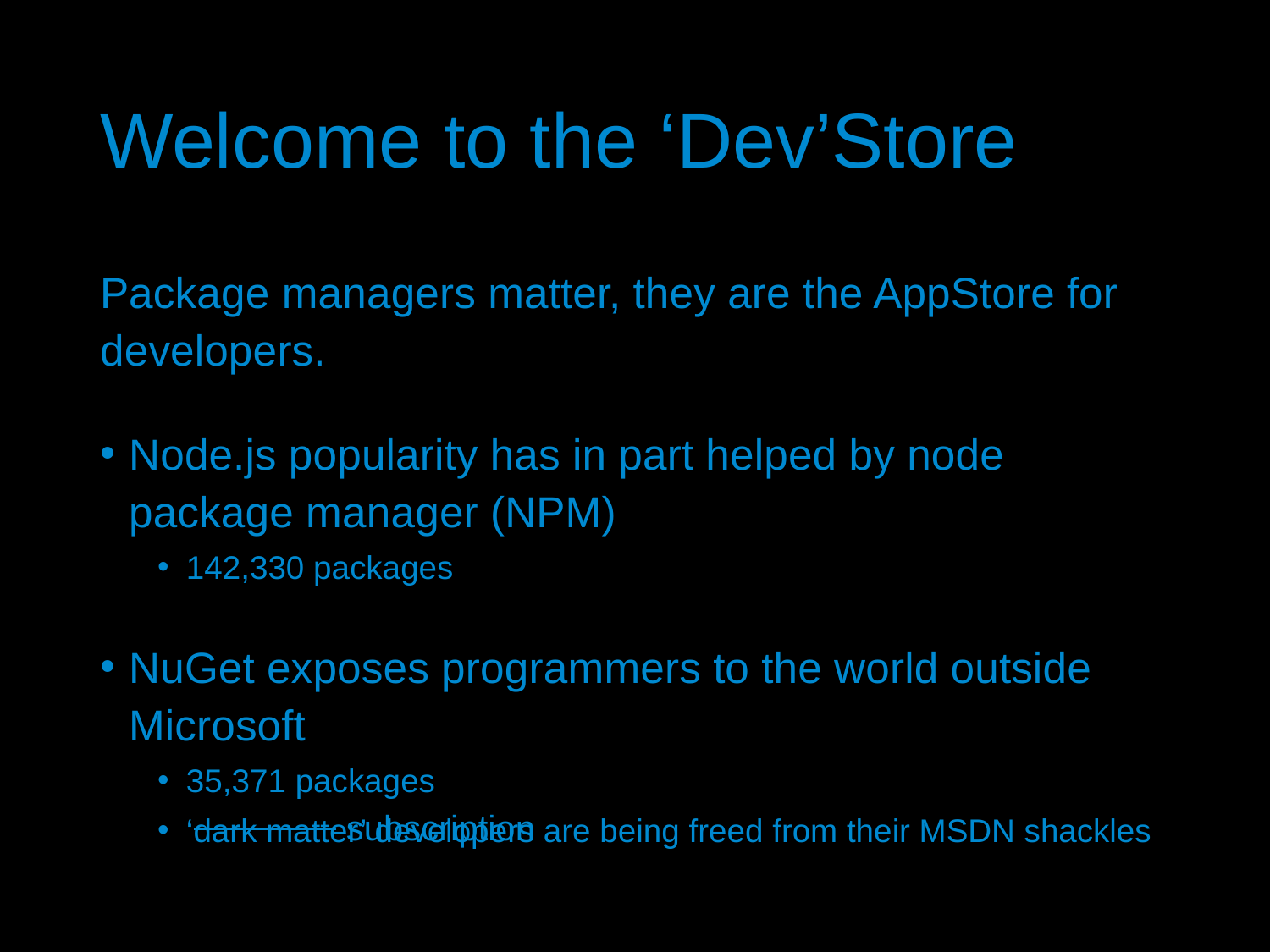

# Welcome to the ‘Dev’Store
Package managers matter, they are the AppStore for developers.

Node.js popularity has in part helped by node package manager (NPM)
142,330 packages

NuGet exposes programmers to the world outside Microsoft
35,371 packages
‘dark matter’ developers are being freed from their MSDN shackles
             subscription